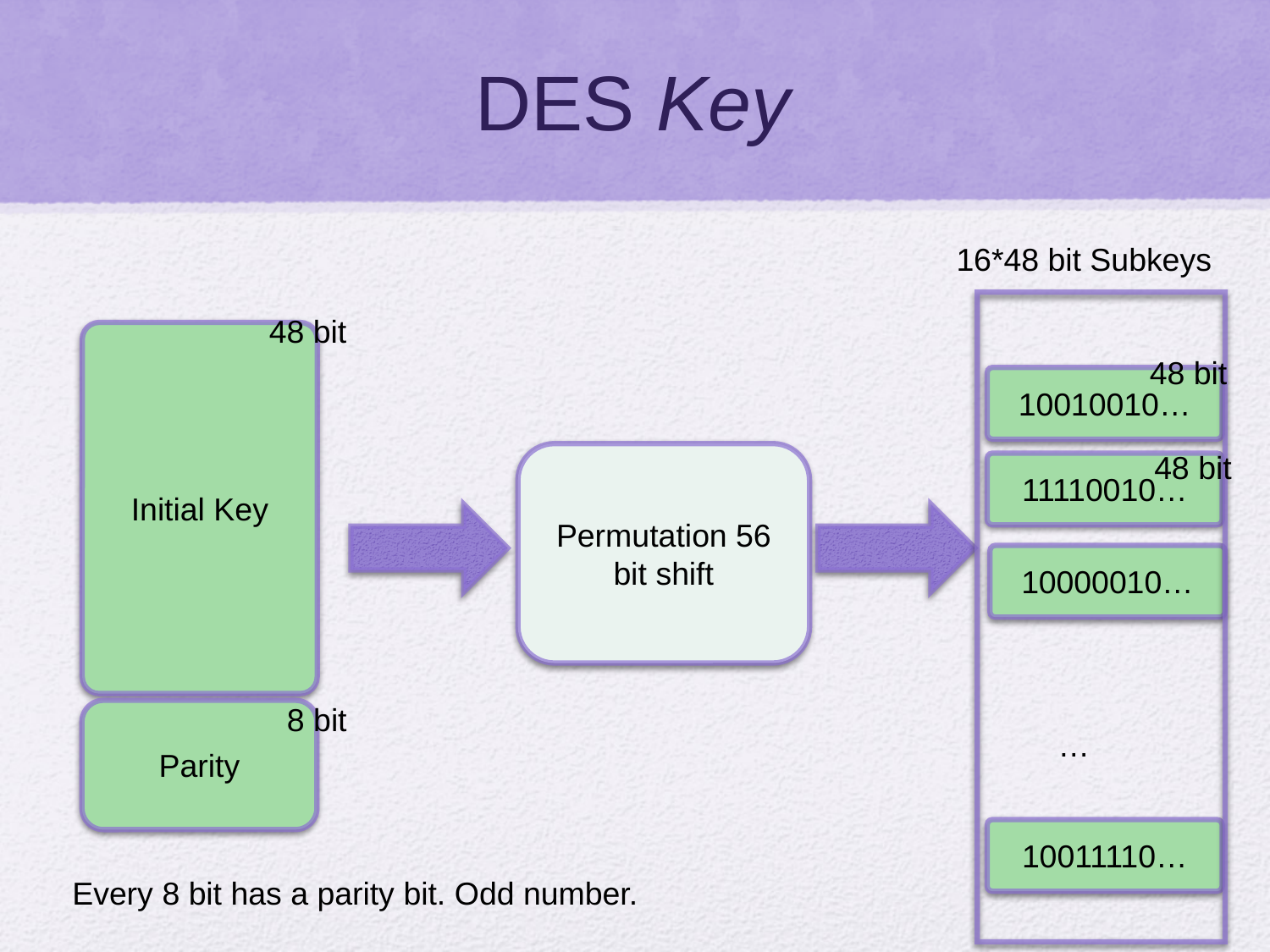

# DES Key
16*48 bit Subkeys

48 bit
Initial Key
48 bit
10010010…
48 bit
Permutation 56 bit shift
11110010…

10000010…
8 bit
Parity
…
10011110…
Every 8 bit has a parity bit. Odd number.